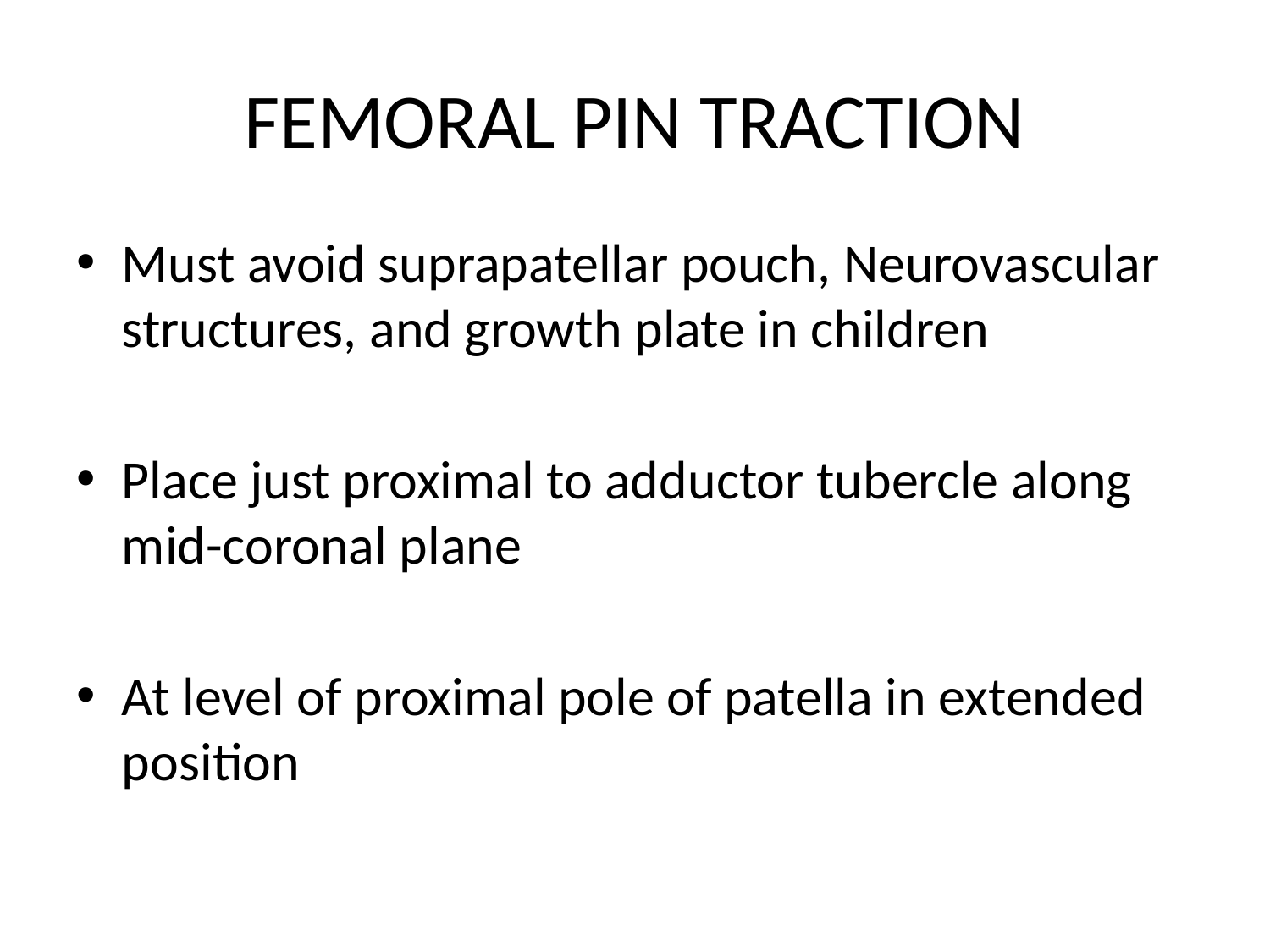

# FEMORAL PIN TRACTION
Must avoid suprapatellar pouch, Neurovascular structures, and growth plate in children

Place just proximal to adductor tubercle along mid-coronal plane

At level of proximal pole of patella in extended position